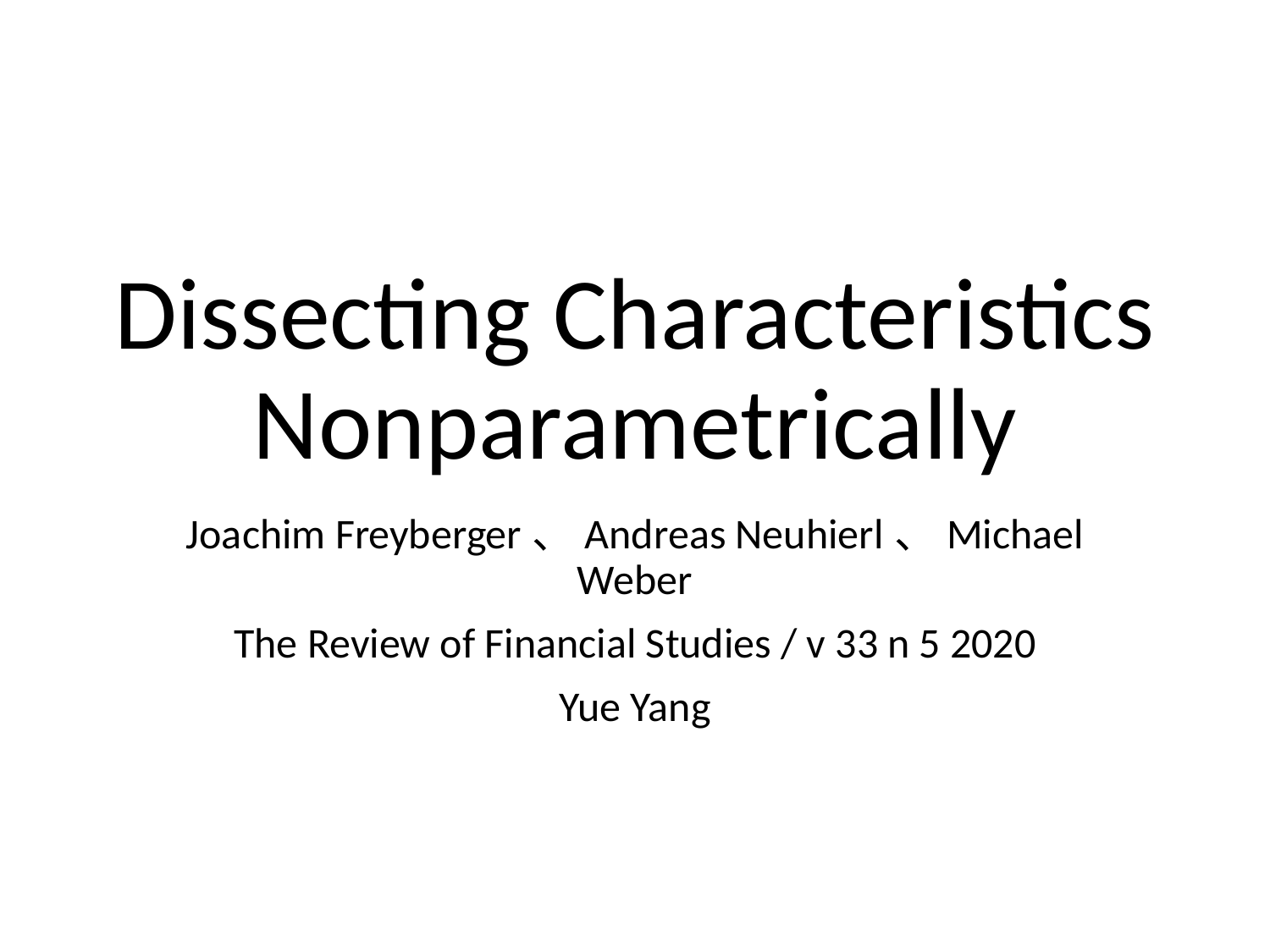

# Dissecting Characteristics Nonparametrically
Joachim Freyberger、Andreas Neuhierl、Michael Weber
The Review of Financial Studies / v 33 n 5 2020
Yue Yang